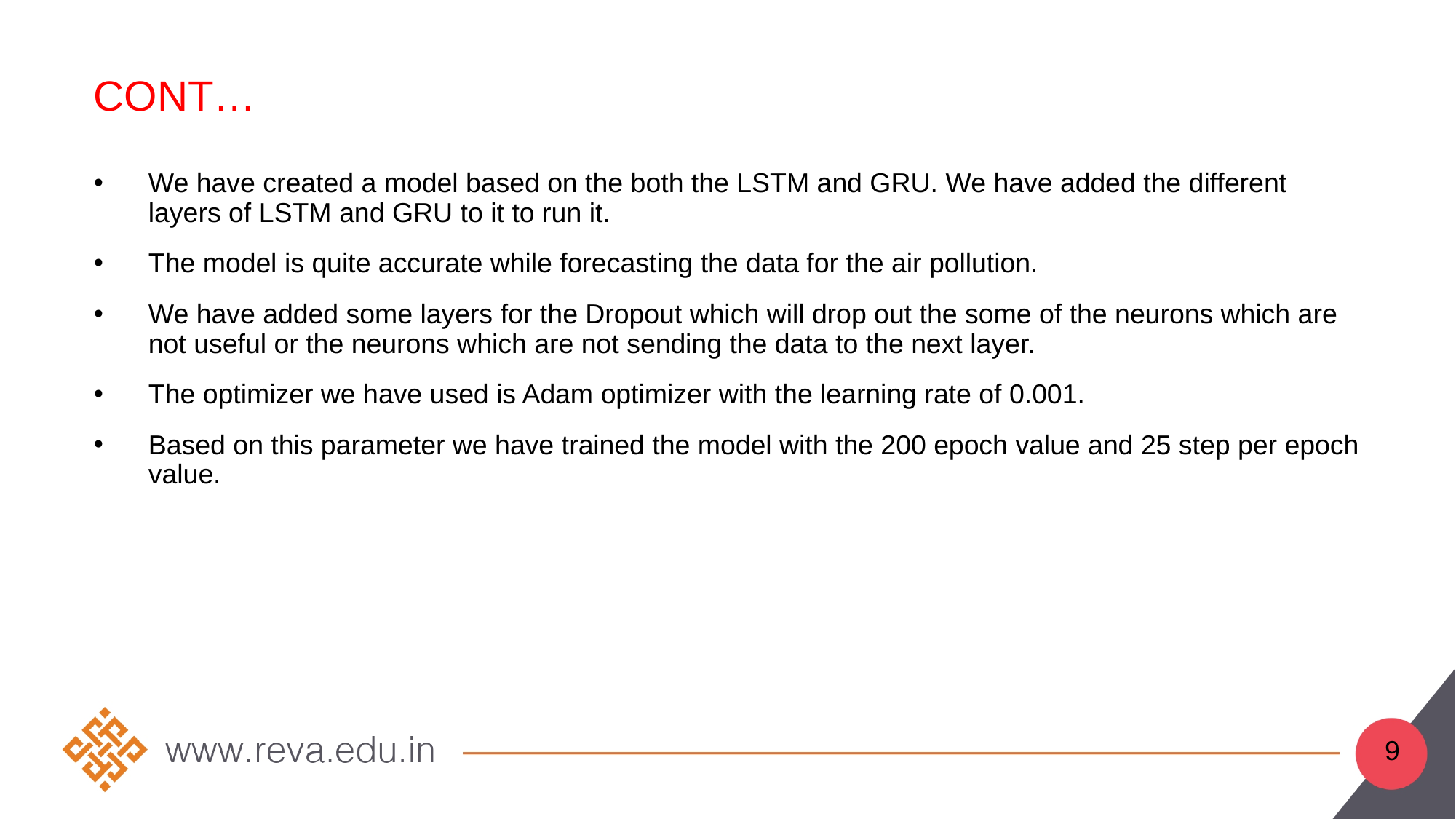

# Cont…
We have created a model based on the both the LSTM and GRU. We have added the different layers of LSTM and GRU to it to run it.
The model is quite accurate while forecasting the data for the air pollution.
We have added some layers for the Dropout which will drop out the some of the neurons which are not useful or the neurons which are not sending the data to the next layer.
The optimizer we have used is Adam optimizer with the learning rate of 0.001.
Based on this parameter we have trained the model with the 200 epoch value and 25 step per epoch value.

9